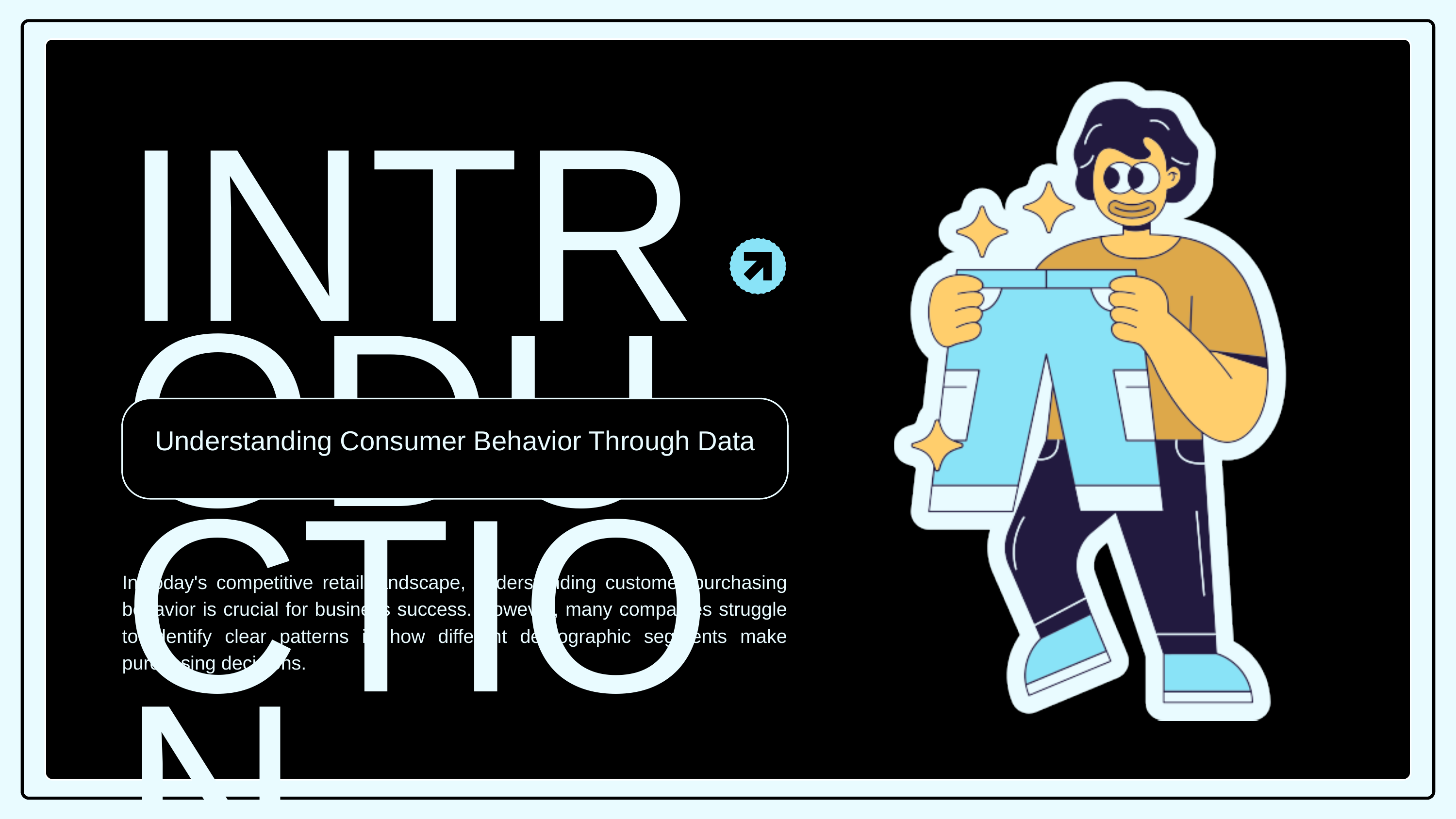

INTRODUCTION

Understanding Consumer Behavior Through Data
In today's competitive retail landscape, understanding customer purchasing behavior is crucial for business success. However, many companies struggle to identify clear patterns in how different demographic segments make purchasing decisions.